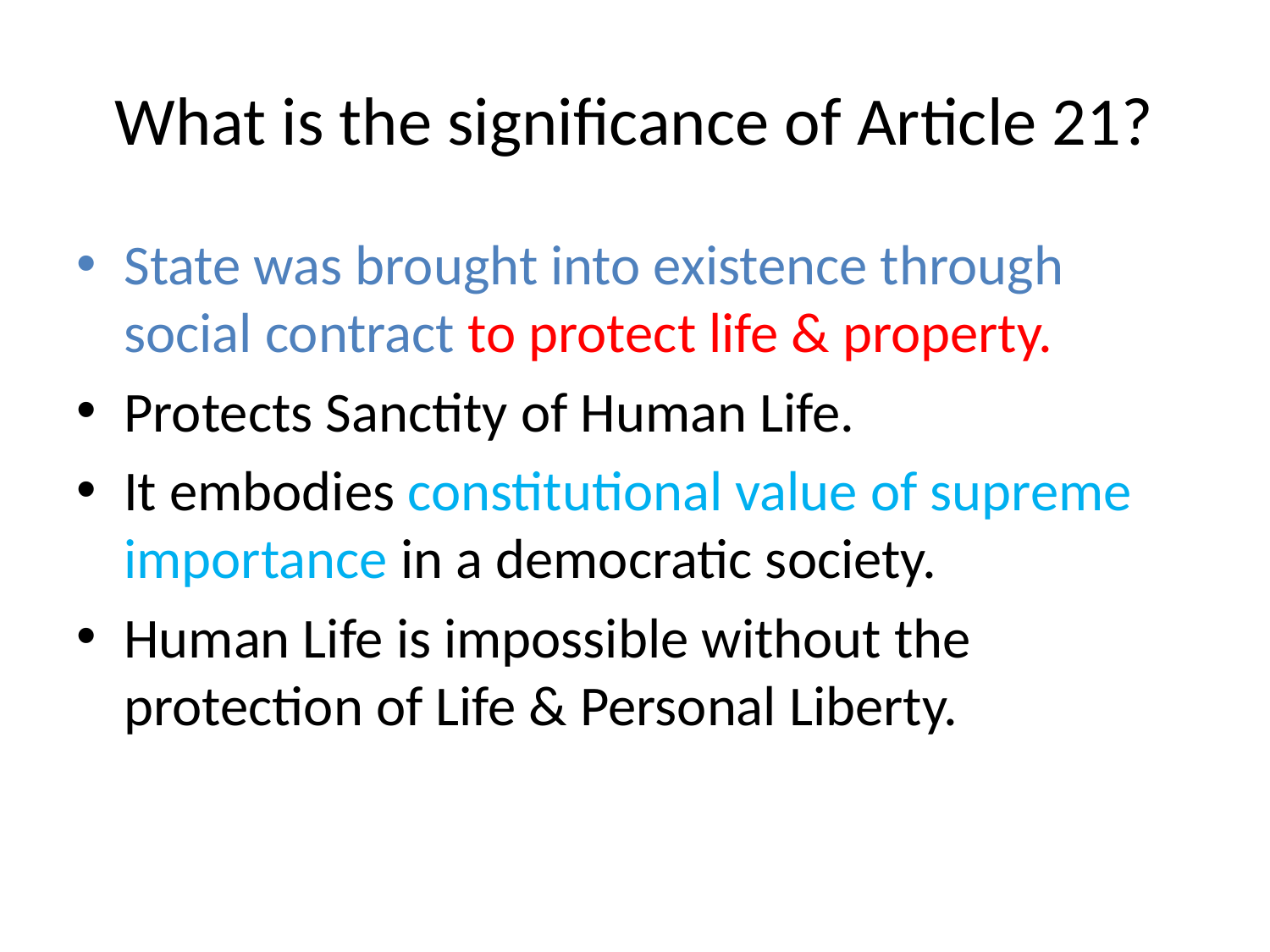

# What is the significance of Article 21?
State was brought into existence through social contract to protect life & property.
Protects Sanctity of Human Life.
It embodies constitutional value of supreme importance in a democratic society.
Human Life is impossible without the protection of Life & Personal Liberty.